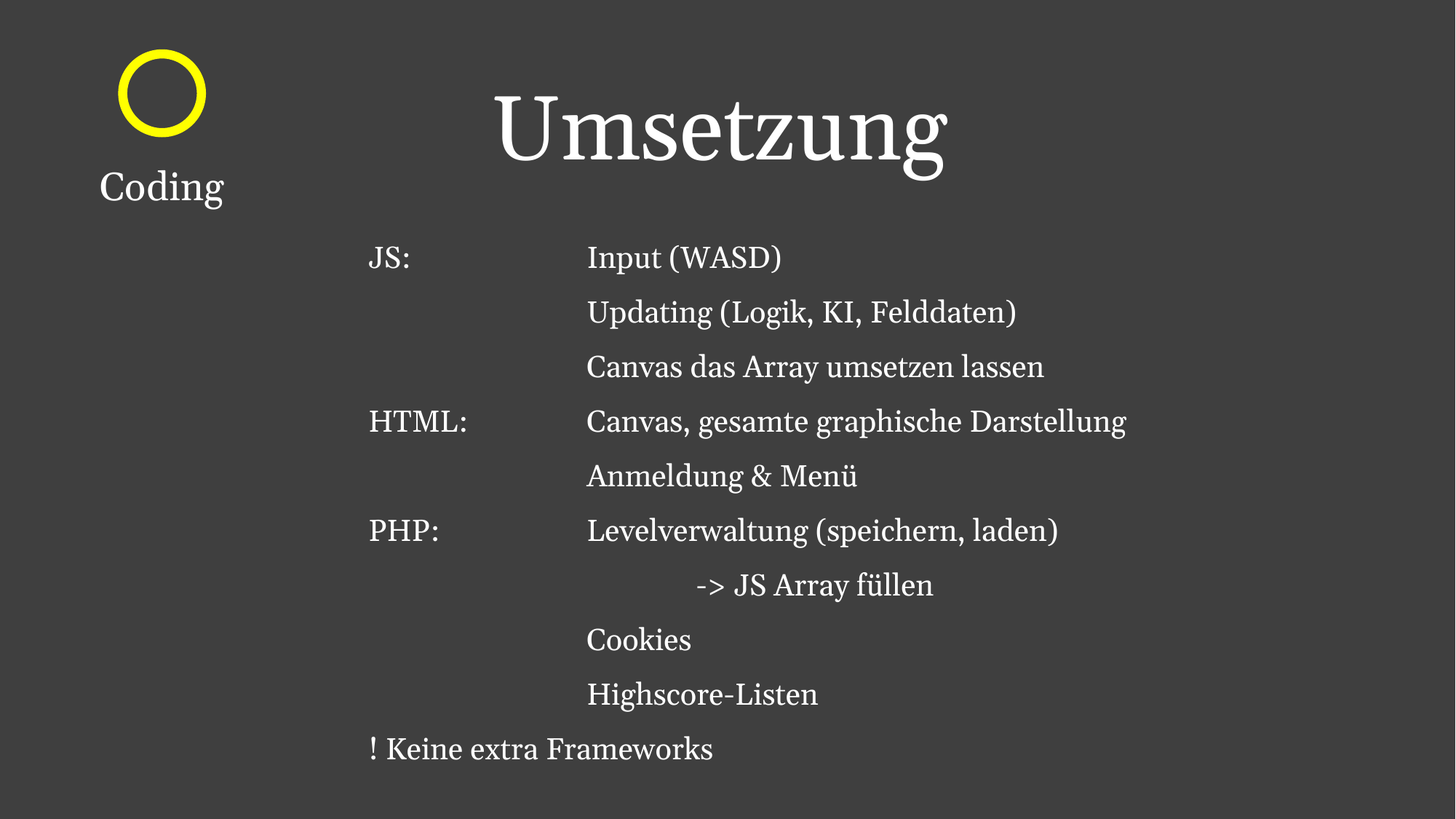

Coding
# Umsetzung
JS:		Input (WASD)
		Updating (Logik, KI, Felddaten)
		Canvas das Array umsetzen lassen
HTML:		Canvas, gesamte graphische Darstellung
		Anmeldung & Menü
PHP:		Levelverwaltung (speichern, laden)
			-> JS Array füllen
		Cookies
		Highscore-Listen
! Keine extra Frameworks